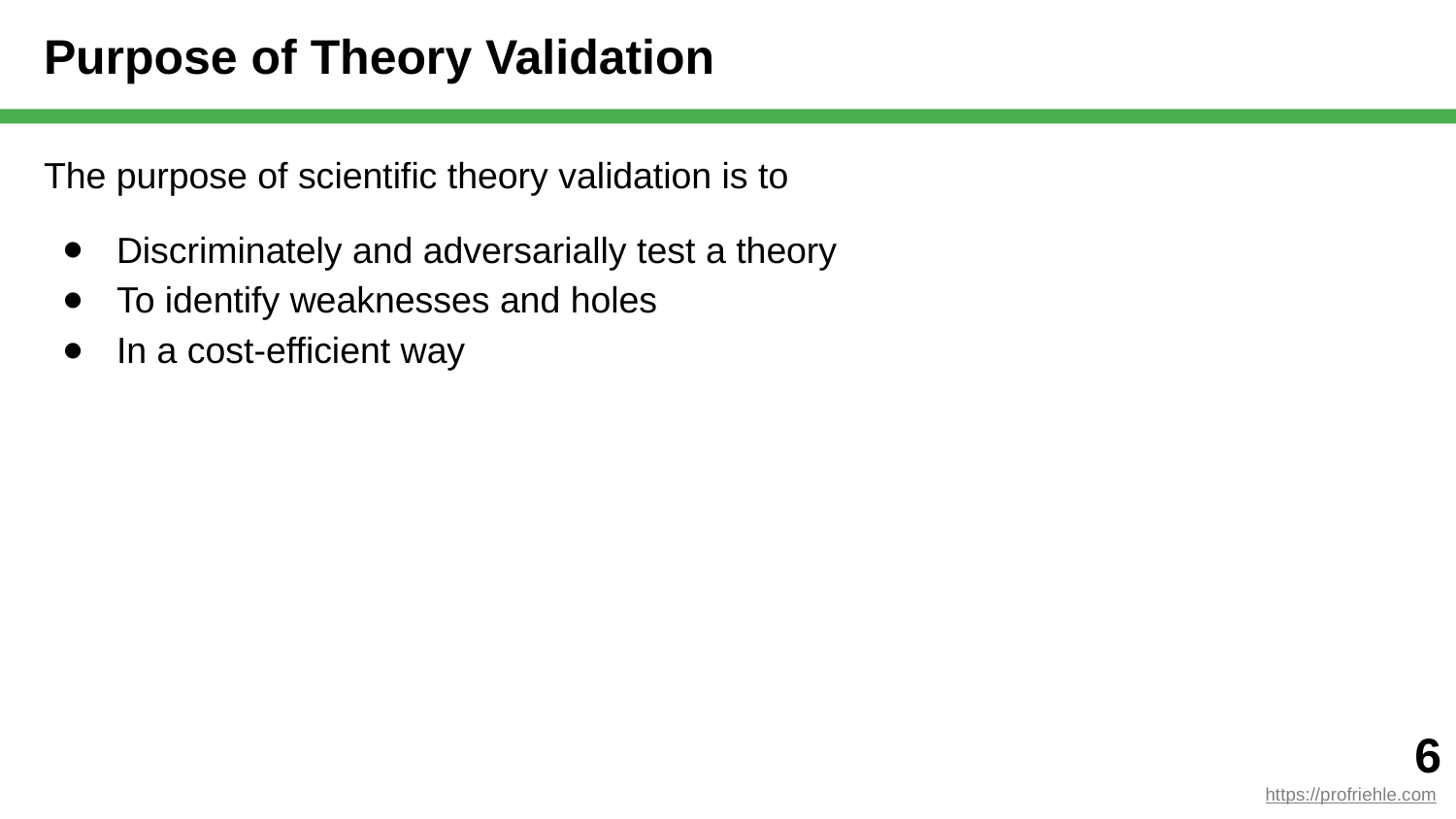

# Purpose of Theory Validation
The purpose of scientific theory validation is to
Discriminately and adversarially test a theory
To identify weaknesses and holes
In a cost-efficient way

6
https://profriehle.com